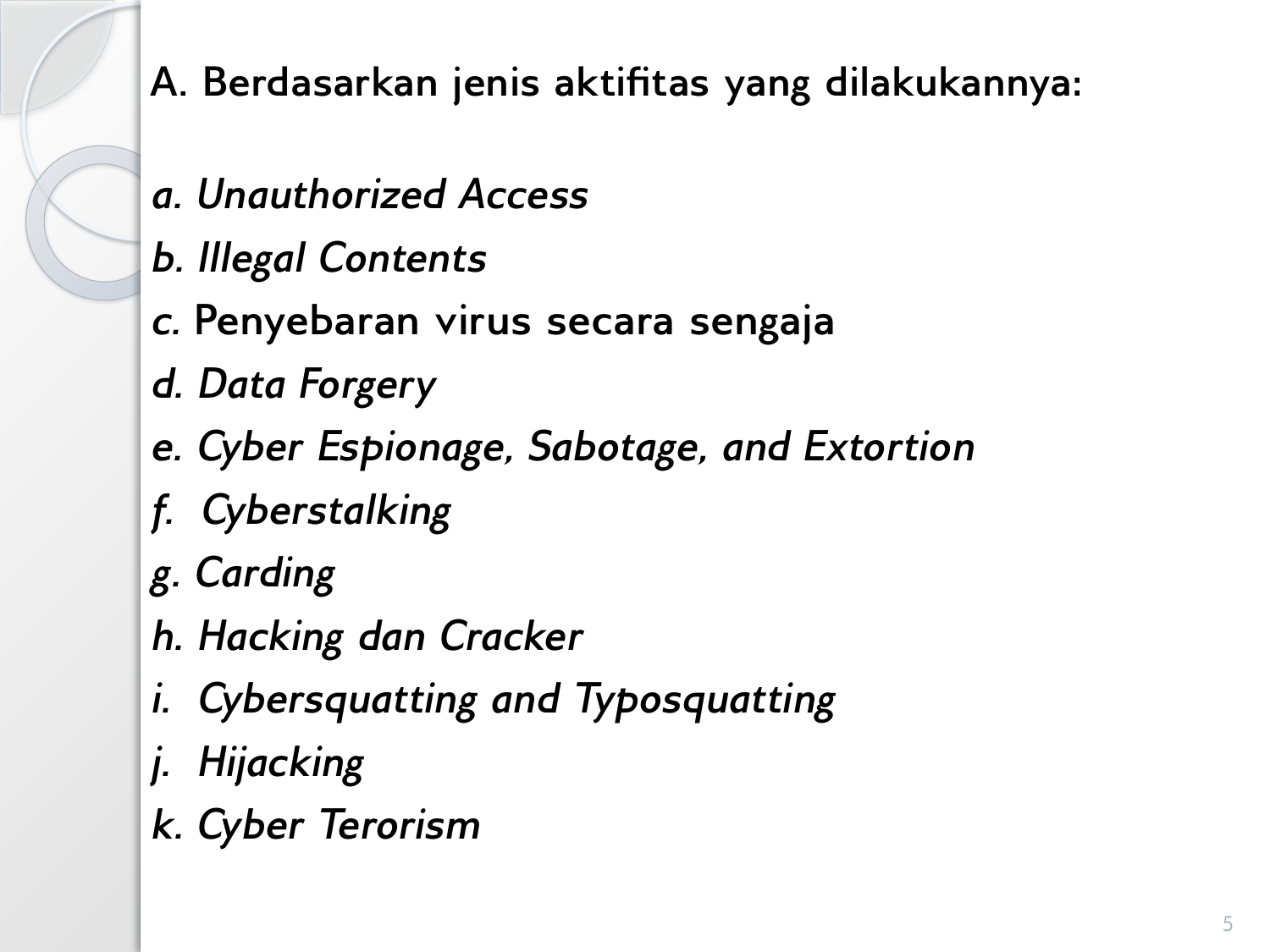

# A. Berdasarkan jenis aktifitas yang dilakukannya:
a. Unauthorized Access
b. Illegal Contents
c. Penyebaran virus secara sengaja
d. Data Forgery
e. Cyber Espionage, Sabotage, and Extortion
f.  Cyberstalking
g. Carding
h. Hacking dan Cracker
i.  Cybersquatting and Typosquatting
j.  Hijacking
k. Cyber Terorism

5